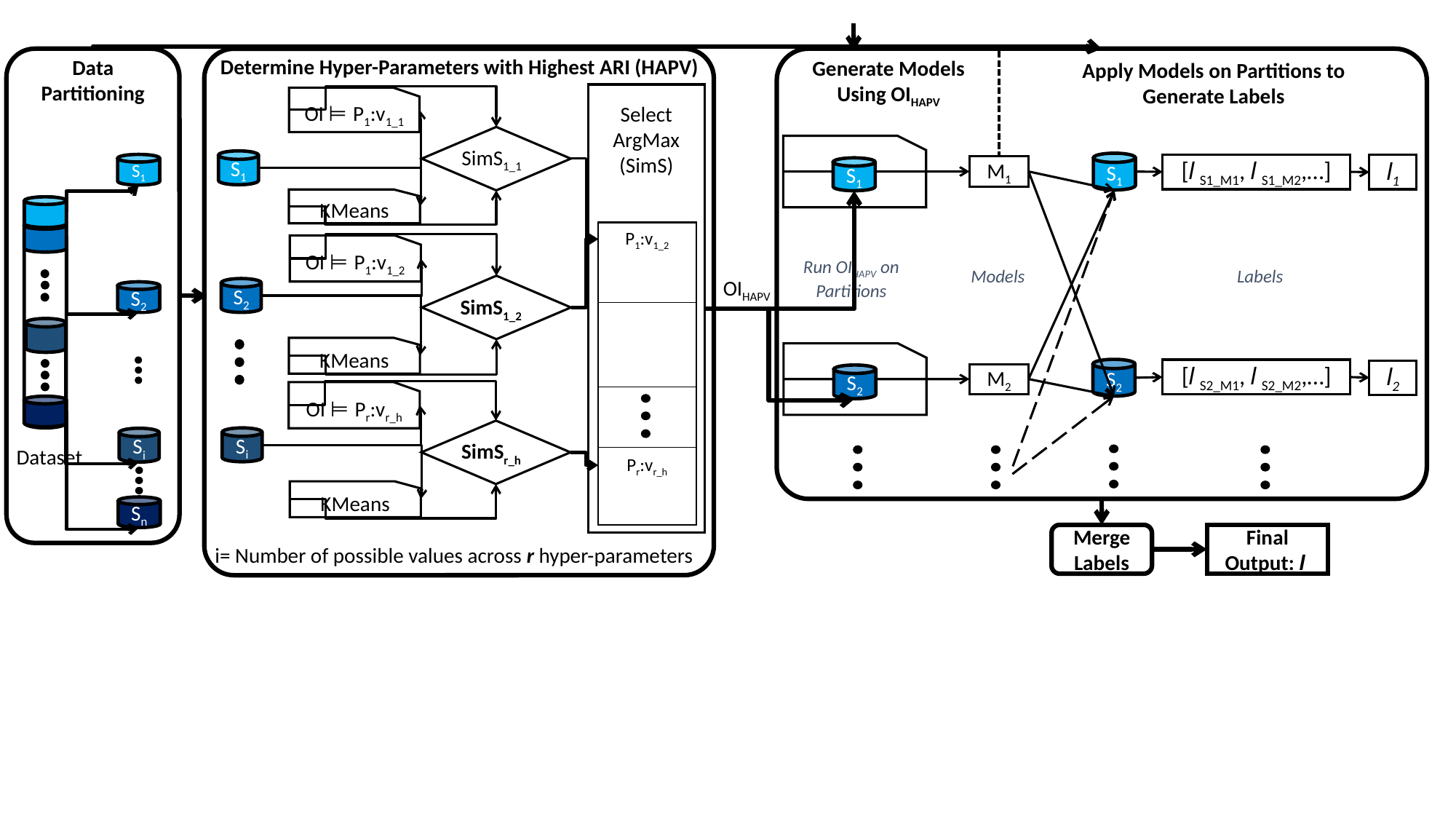

Determine Hyper-Parameters with Highest ARI (HAPV)

Data Partitioning
Generate Models Using OIHAPV
Apply Models on Partitions to Generate Labels

OI ⊨ P1:v1_1
Select ArgMax (SimS)

SimS1_1
S1
S1
[l S1_M1, l S1_M2,…]
S1
l1
M1
S1
KMeans

P1:v1_2

OI ⊨ P1:v1_2
Run OIHAPV on Partitions
Models
Labels
OIHAPV

S2

S2
SimS1_2

KMeans

S2
[l S2_M1, l S2_M2,…]
l2
M2
S2

OI ⊨ Pr:vr_h

Si
Si

SimSr_h
Dataset

Pr:vr_h

KMeans

Sn
Merge Labels
Final Output: l
i= Number of possible values across r hyper-parameters